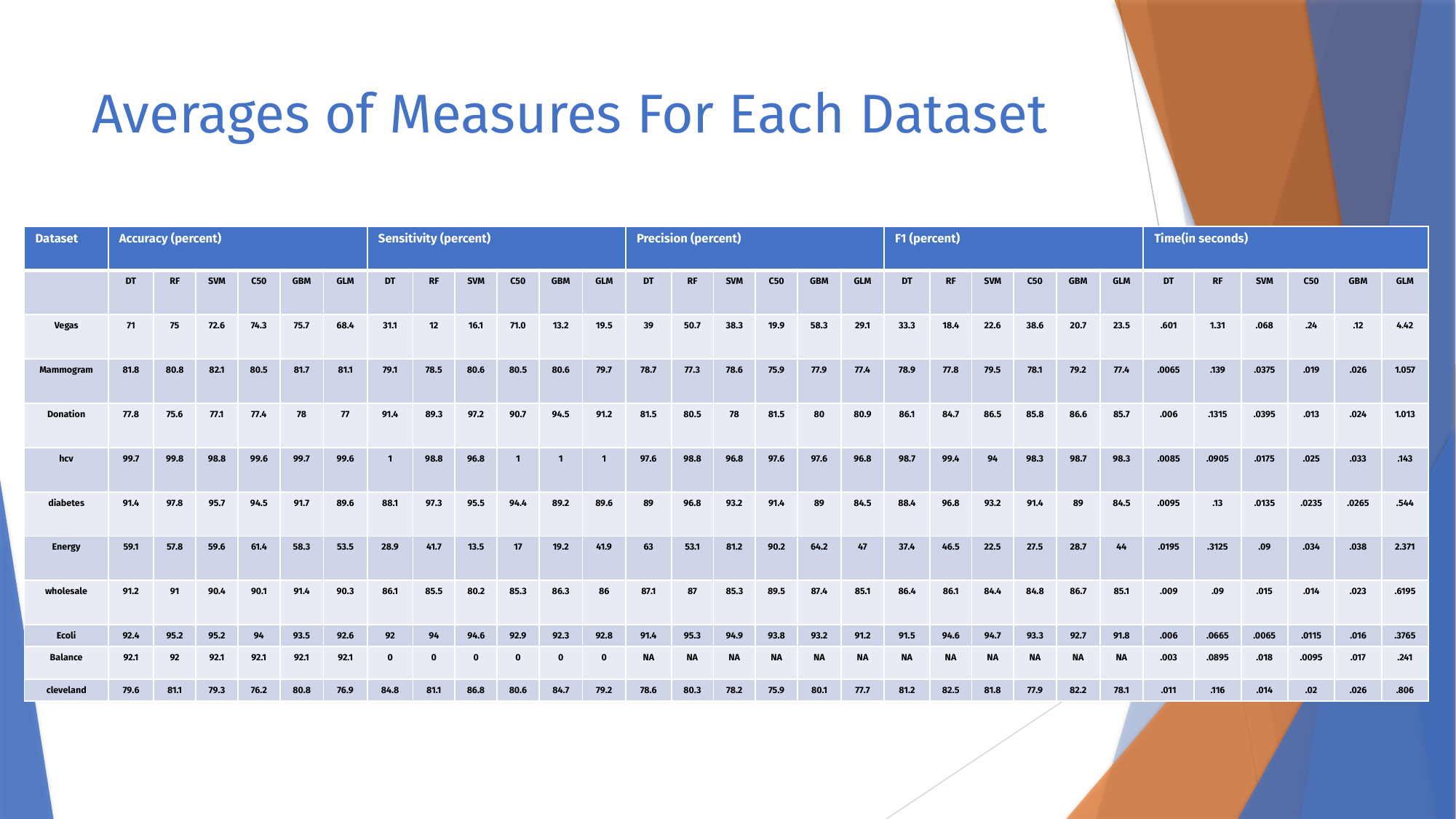

# Averages of Measures For Each Dataset
| Dataset | Accuracy (percent) |  |  |  |  |  | Sensitivity (percent) |  |  |  |  |  | Precision (percent) |  |  |  |  |  | F1 (percent) |  |  |  |  |  | Time(in seconds) |  |  |  |  |  |
| --- | --- | --- | --- | --- | --- | --- | --- | --- | --- | --- | --- | --- | --- | --- | --- | --- | --- | --- | --- | --- | --- | --- | --- | --- | --- | --- | --- | --- | --- | --- |
|  | DT | RF | SVM | C50 | GBM | GLM | DT | RF | SVM | C50 | GBM | GLM | DT | RF | SVM | C50 | GBM | GLM | DT | RF | SVM | C50 | GBM | GLM | DT | RF | SVM | C50 | GBM | GLM |
| Vegas | 71 | 75 | 72.6 | 74.3 | 75.7 | 68.4 | 31.1 | 12 | 16.1 | 71.0 | 13.2 | 19.5 | 39 | 50.7 | 38.3 | 19.9 | 58.3 | 29.1 | 33.3 | 18.4 | 22.6 | 38.6 | 20.7 | 23.5 | .601 | 1.31 | .068 | .24 | .12 | 4.42 |
| Mammogram | 81.8 | 80.8 | 82.1 | 80.5 | 81.7 | 81.1 | 79.1 | 78.5 | 80.6 | 80.5 | 80.6 | 79.7 | 78.7 | 77.3 | 78.6 | 75.9 | 77.9 | 77.4 | 78.9 | 77.8 | 79.5 | 78.1 | 79.2 | 77.4 | .0065 | .139 | .0375 | .019 | .026 | 1.057 |
| Donation | 77.8 | 75.6 | 77.1 | 77.4 | 78 | 77 | 91.4 | 89.3 | 97.2 | 90.7 | 94.5 | 91.2 | 81.5 | 80.5 | 78 | 81.5 | 80 | 80.9 | 86.1 | 84.7 | 86.5 | 85.8 | 86.6 | 85.7 | .006 | .1315 | .0395 | .013 | .024 | 1.013 |
| hcv | 99.7 | 99.8 | 98.8 | 99.6 | 99.7 | 99.6 | 1 | 98.8 | 96.8 | 1 | 1 | 1 | 97.6 | 98.8 | 96.8 | 97.6 | 97.6 | 96.8 | 98.7 | 99.4 | 94 | 98.3 | 98.7 | 98.3 | .0085 | .0905 | .0175 | .025 | .033 | .143 |
| diabetes | 91.4 | 97.8 | 95.7 | 94.5 | 91.7 | 89.6 | 88.1 | 97.3 | 95.5 | 94.4 | 89.2 | 89.6 | 89 | 96.8 | 93.2 | 91.4 | 89 | 84.5 | 88.4 | 96.8 | 93.2 | 91.4 | 89 | 84.5 | .0095 | .13 | .0135 | .0235 | .0265 | .544 |
| Energy | 59.1 | 57.8 | 59.6 | 61.4 | 58.3 | 53.5 | 28.9 | 41.7 | 13.5 | 17 | 19.2 | 41.9 | 63 | 53.1 | 81.2 | 90.2 | 64.2 | 47 | 37.4 | 46.5 | 22.5 | 27.5 | 28.7 | 44 | .0195 | .3125 | .09 | .034 | .038 | 2.371 |
| wholesale | 91.2 | 91 | 90.4 | 90.1 | 91.4 | 90.3 | 86.1 | 85.5 | 80.2 | 85.3 | 86.3 | 86 | 87.1 | 87 | 85.3 | 89.5 | 87.4 | 85.1 | 86.4 | 86.1 | 84.4 | 84.8 | 86.7 | 85.1 | .009 | .09 | .015 | .014 | .023 | .6195 |
| Ecoli | 92.4 | 95.2 | 95.2 | 94 | 93.5 | 92.6 | 92 | 94 | 94.6 | 92.9 | 92.3 | 92.8 | 91.4 | 95.3 | 94.9 | 93.8 | 93.2 | 91.2 | 91.5 | 94.6 | 94.7 | 93.3 | 92.7 | 91.8 | .006 | .0665 | .0065 | .0115 | .016 | .3765 |
| Balance | 92.1 | 92 | 92.1 | 92.1 | 92.1 | 92.1 | 0 | 0 | 0 | 0 | 0 | 0 | NA | NA | NA | NA | NA | NA | NA | NA | NA | NA | NA | NA | .003 | .0895 | .018 | .0095 | .017 | .241 |
| cleveland | 79.6 | 81.1 | 79.3 | 76.2 | 80.8 | 76.9 | 84.8 | 81.1 | 86.8 | 80.6 | 84.7 | 79.2 | 78.6 | 80.3 | 78.2 | 75.9 | 80.1 | 77.7 | 81.2 | 82.5 | 81.8 | 77.9 | 82.2 | 78.1 | .011 | .116 | .014 | .02 | .026 | .806 |